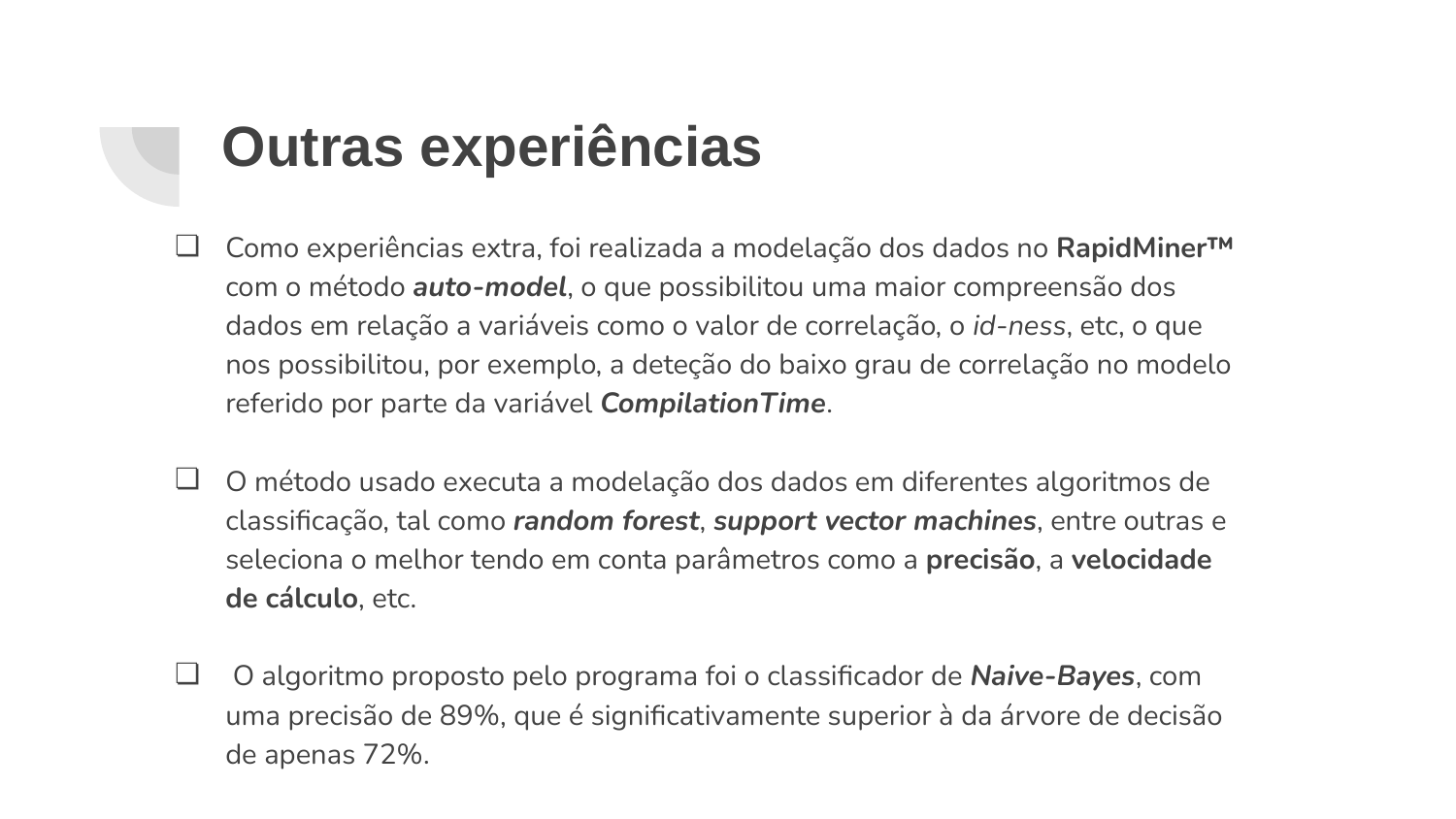

# Outras experiências
Como experiências extra, foi realizada a modelação dos dados no RapidMiner™ com o método auto-model, o que possibilitou uma maior compreensão dos dados em relação a variáveis como o valor de correlação, o id-ness, etc, o que nos possibilitou, por exemplo, a deteção do baixo grau de correlação no modelo referido por parte da variável CompilationTime.

O método usado executa a modelação dos dados em diferentes algoritmos de classificação, tal como random forest, support vector machines, entre outras e seleciona o melhor tendo em conta parâmetros como a precisão, a velocidade de cálculo, etc.

 O algoritmo proposto pelo programa foi o classificador de Naive-Bayes, com uma precisão de 89%, que é significativamente superior à da árvore de decisão de apenas 72%.